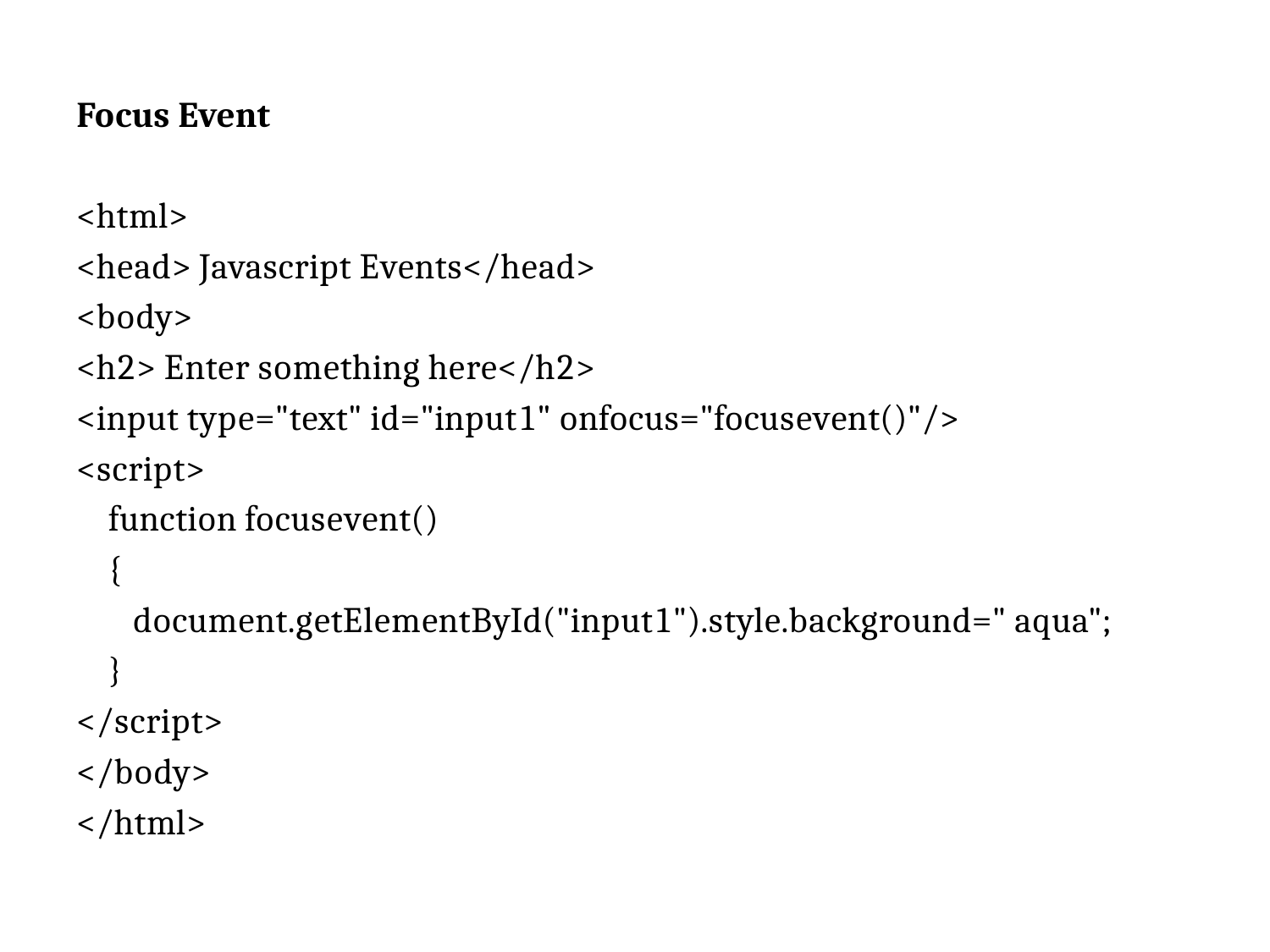

Focus Event

<html>
<head> Javascript Events</head>
<body>
<h2> Enter something here</h2>
<input type="text" id="input1" onfocus="focusevent()"/>
<script>
    function focusevent()
    {
       document.getElementById("input1").style.background=" aqua";
    }
</script>
</body>
</html>